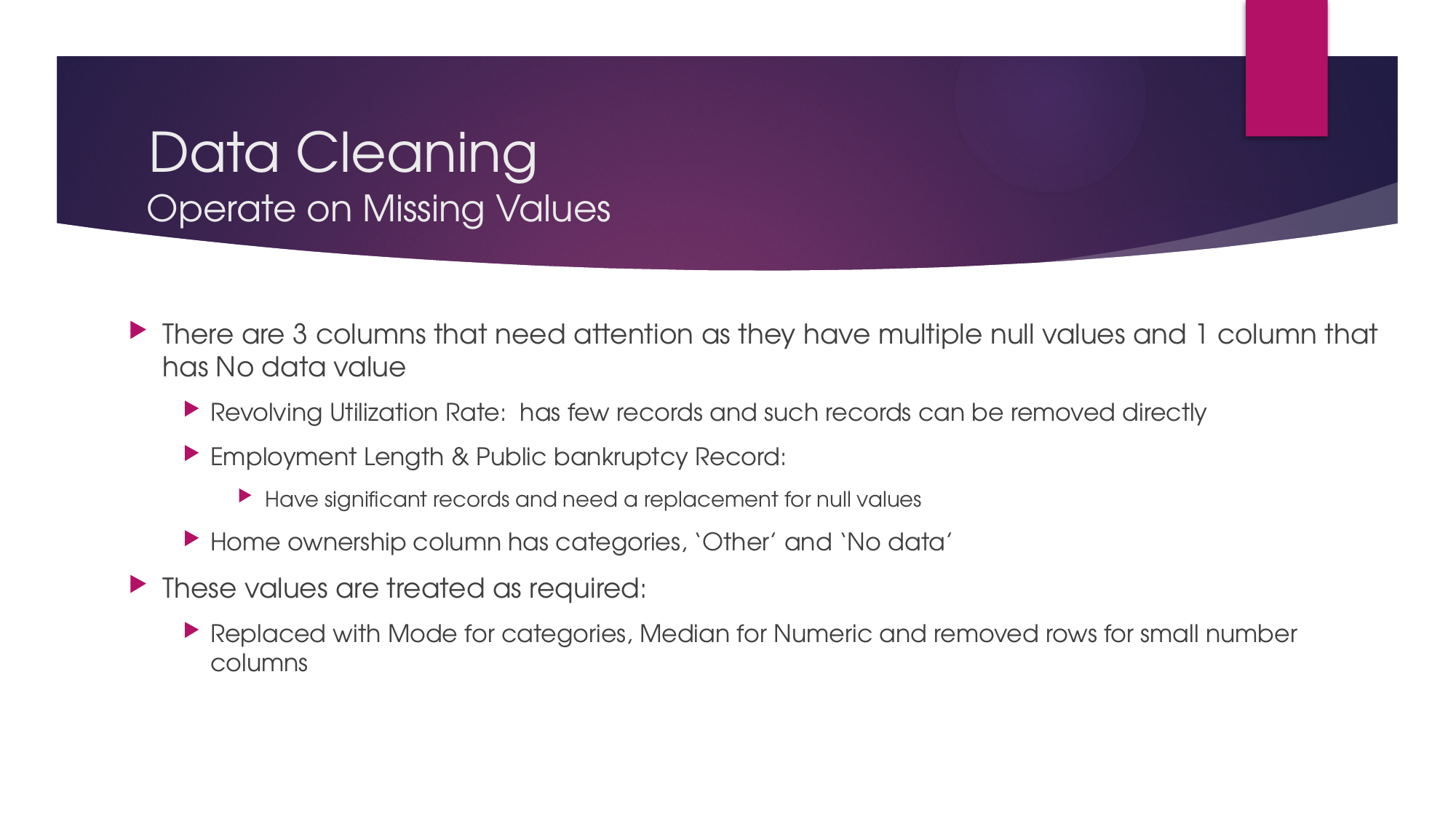

# Data Cleaning
Operate on Missing Values
There are 3 columns that need attention as they have multiple null values and 1 column that has No data value
Revolving Utilization Rate:  has few records and such records can be removed directly
Employment Length & Public bankruptcy Record:
Have significant records and need a replacement for null values
Home ownership column has categories, ‘Other’ and ‘No data’
These values are treated as required:
Replaced with Mode for categories, Median for Numeric and removed rows for small number columns